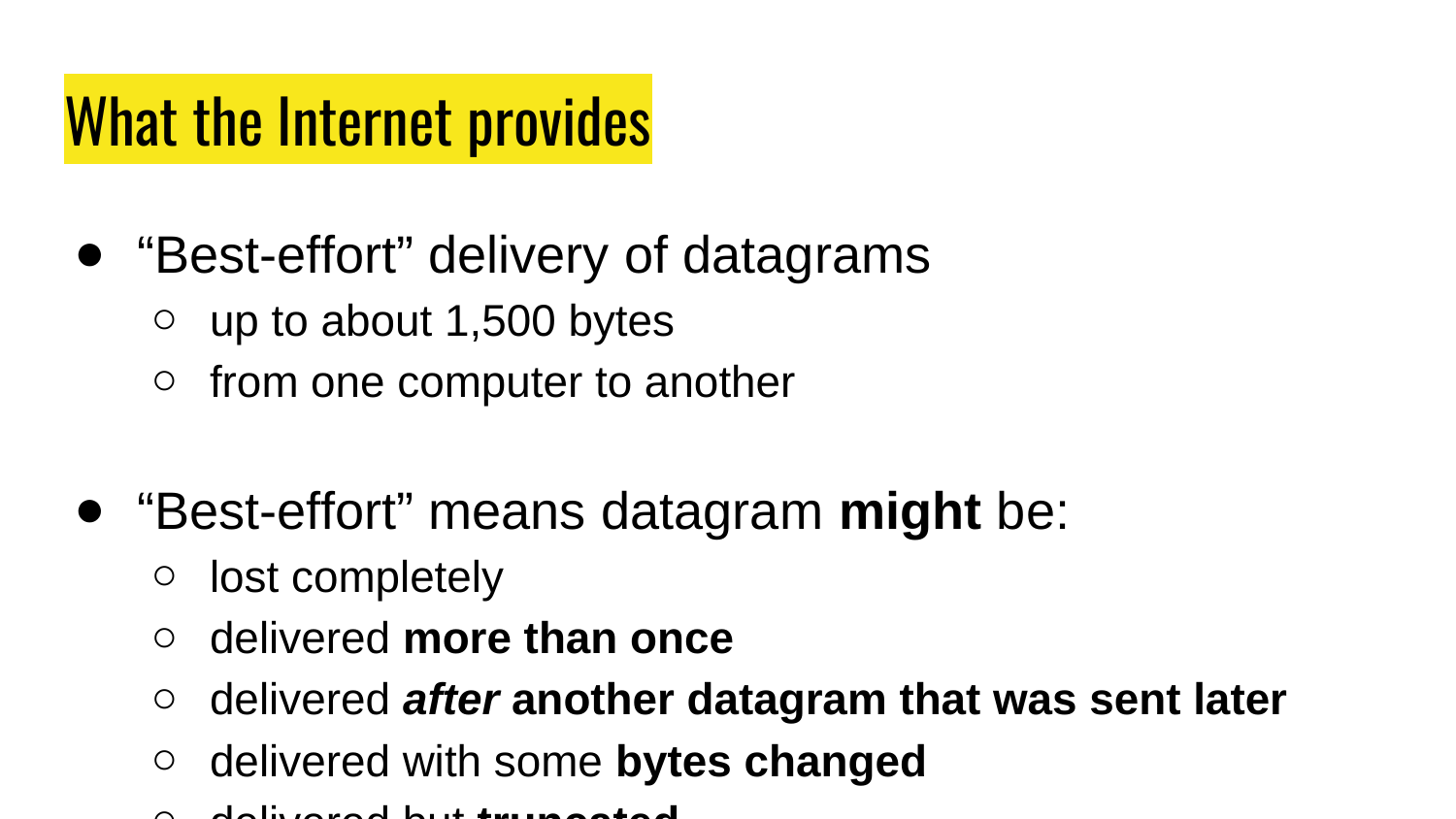

# What the Internet provides
“Best-effort” delivery of datagrams
up to about 1,500 bytes
from one computer to another
“Best-effort” means datagram might be:
lost completely
delivered more than once
delivered after another datagram that was sent later
delivered with some bytes changed
delivered but truncated